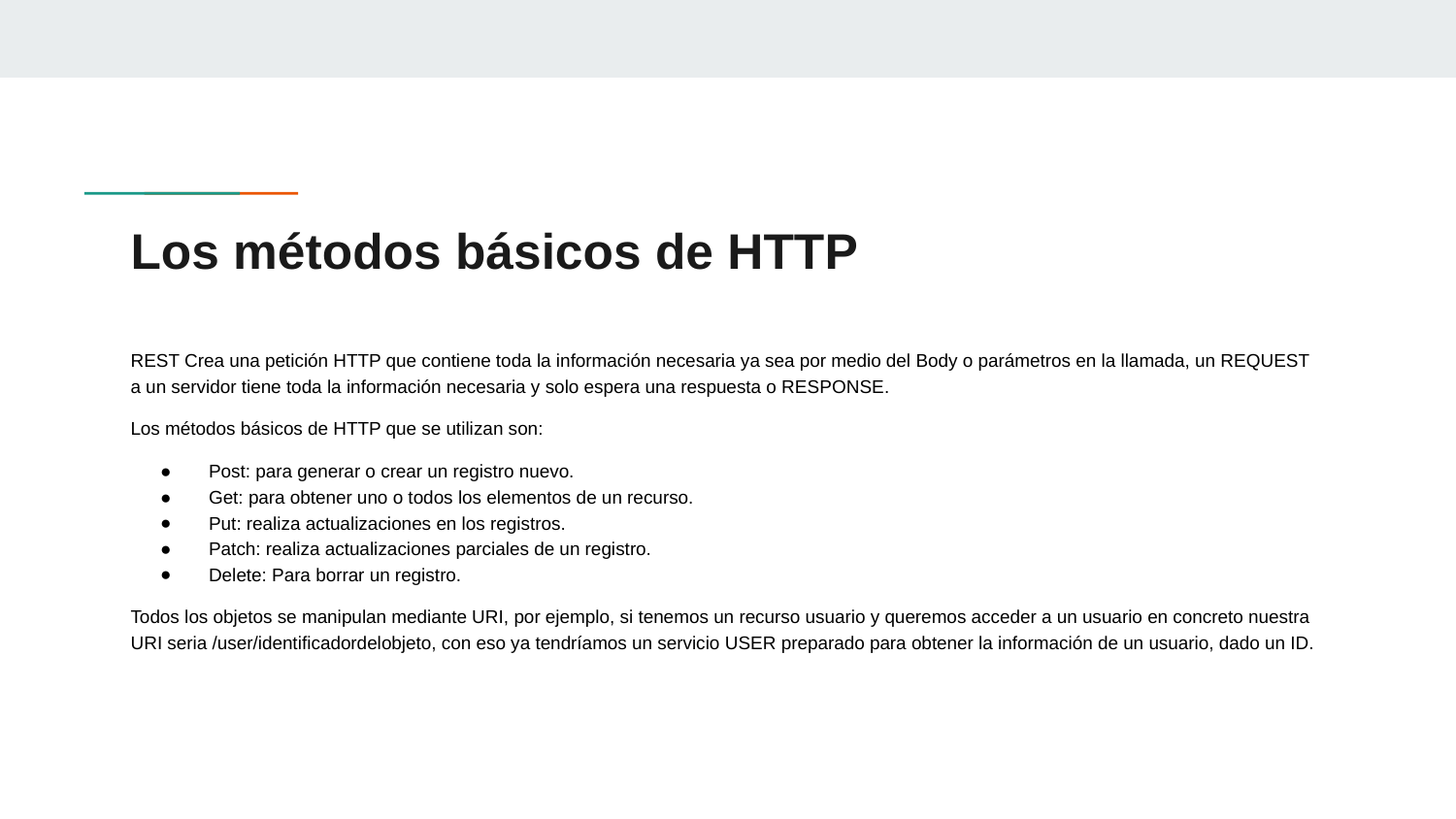

# Los métodos básicos de HTTP
REST Crea una petición HTTP que contiene toda la información necesaria ya sea por medio del Body o parámetros en la llamada, un REQUEST a un servidor tiene toda la información necesaria y solo espera una respuesta o RESPONSE.
Los métodos básicos de HTTP que se utilizan son:
Post: para generar o crear un registro nuevo.
Get: para obtener uno o todos los elementos de un recurso.
Put: realiza actualizaciones en los registros.
Patch: realiza actualizaciones parciales de un registro.
Delete: Para borrar un registro.
Todos los objetos se manipulan mediante URI, por ejemplo, si tenemos un recurso usuario y queremos acceder a un usuario en concreto nuestra URI seria /user/identificadordelobjeto, con eso ya tendríamos un servicio USER preparado para obtener la información de un usuario, dado un ID.